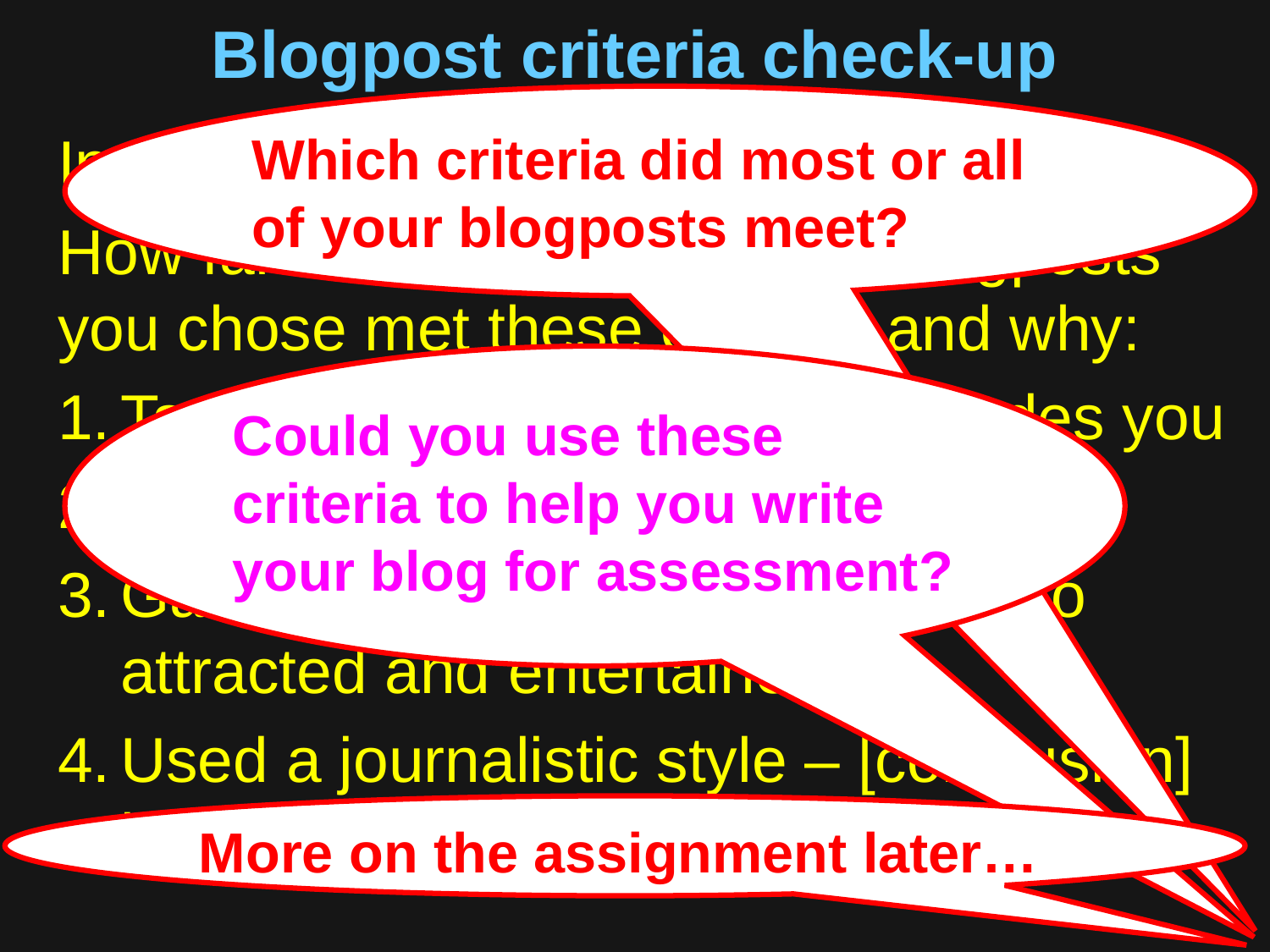

# Blogpost criteria check-up
Which criteria did most or all of your blogposts meet?
In your group, review:
How far the research student blogposts you chose met these criteria, and why:
Targeted an audience that includes you
Tried to attract, inform and entertain
Gave priority to informing, but also attracted and entertained
Used a journalistic style – [conclusion] because [warranting]

Could you use these criteria to help you write your blog for assessment?
More on the assignment later…